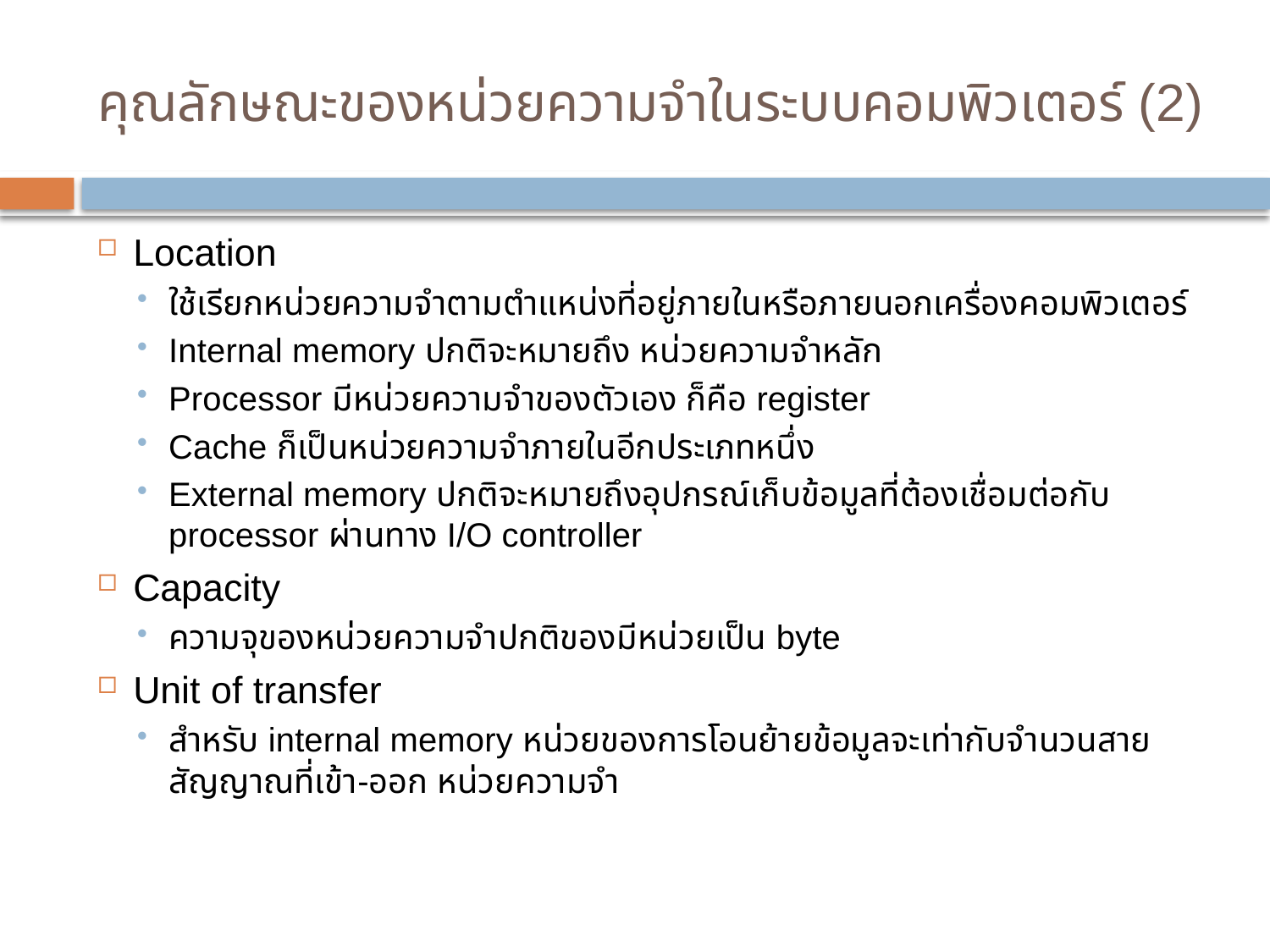

# คุณลักษณะของหน่วยความจำในระบบคอมพิวเตอร์ (2)
Location
ใช้เรียกหน่วยความจำตามตำแหน่งที่อยู่ภายในหรือภายนอกเครื่องคอมพิวเตอร์
Internal memory ปกติจะหมายถึง หน่วยความจำหลัก
Processor มีหน่วยความจำของตัวเอง ก็คือ register
Cache ก็เป็นหน่วยความจำภายในอีกประเภทหนึ่ง
External memory ปกติจะหมายถึงอุปกรณ์เก็บข้อมูลที่ต้องเชื่อมต่อกับ processor ผ่านทาง I/O controller
Capacity
ความจุของหน่วยความจำปกติของมีหน่วยเป็น byte
Unit of transfer
สำหรับ internal memory หน่วยของการโอนย้ายข้อมูลจะเท่ากับจำนวนสายสัญญาณที่เข้า-ออก หน่วยความจำ